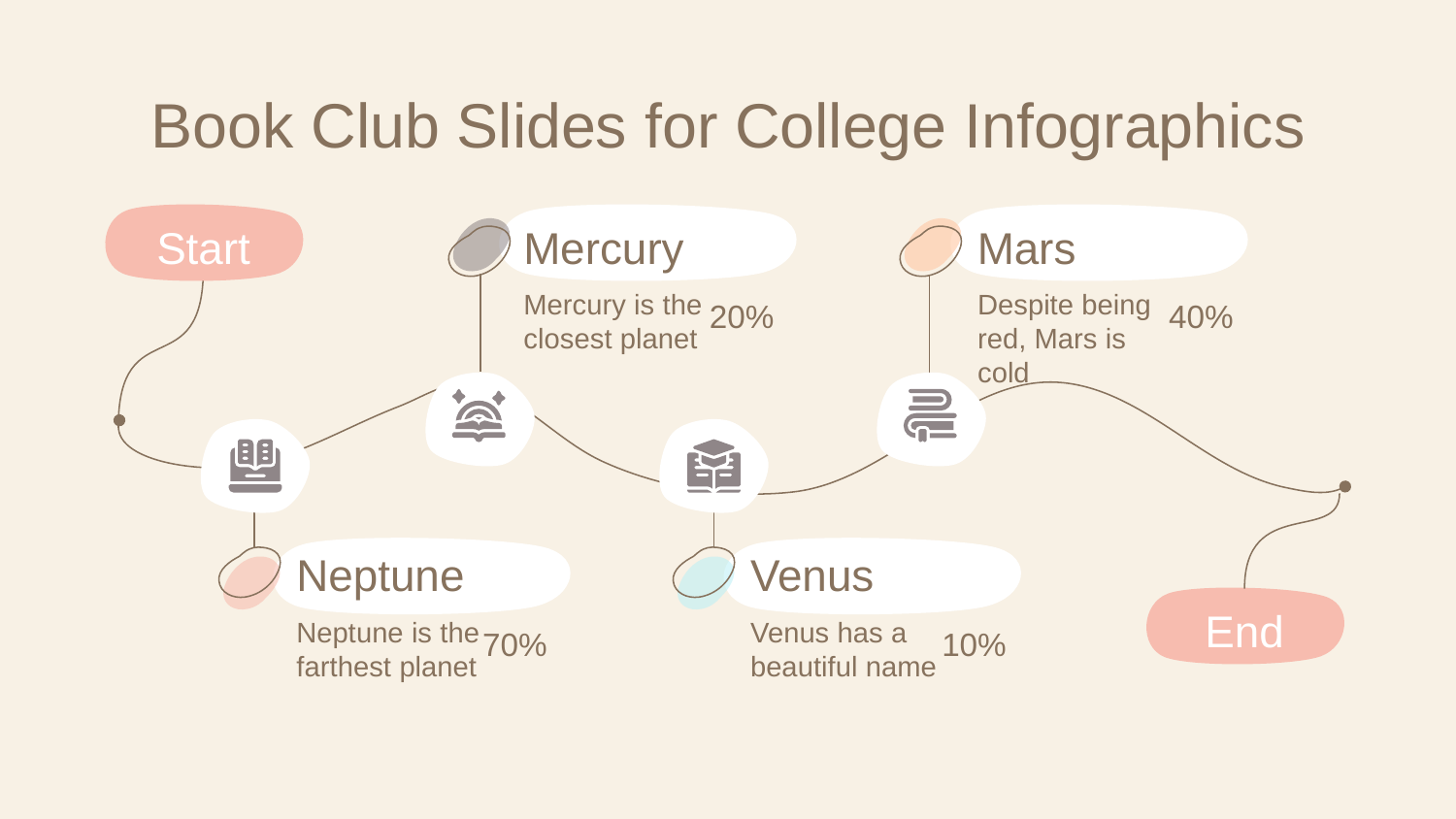

# Book Club Slides for College Infographics

Start
Mercury
Mars

Despite being red, Mars is cold
Mercury is the closest planet
20%
40%

Neptune
Venus

End
Neptune is the farthest planet
Venus has a beautiful name
70%
10%